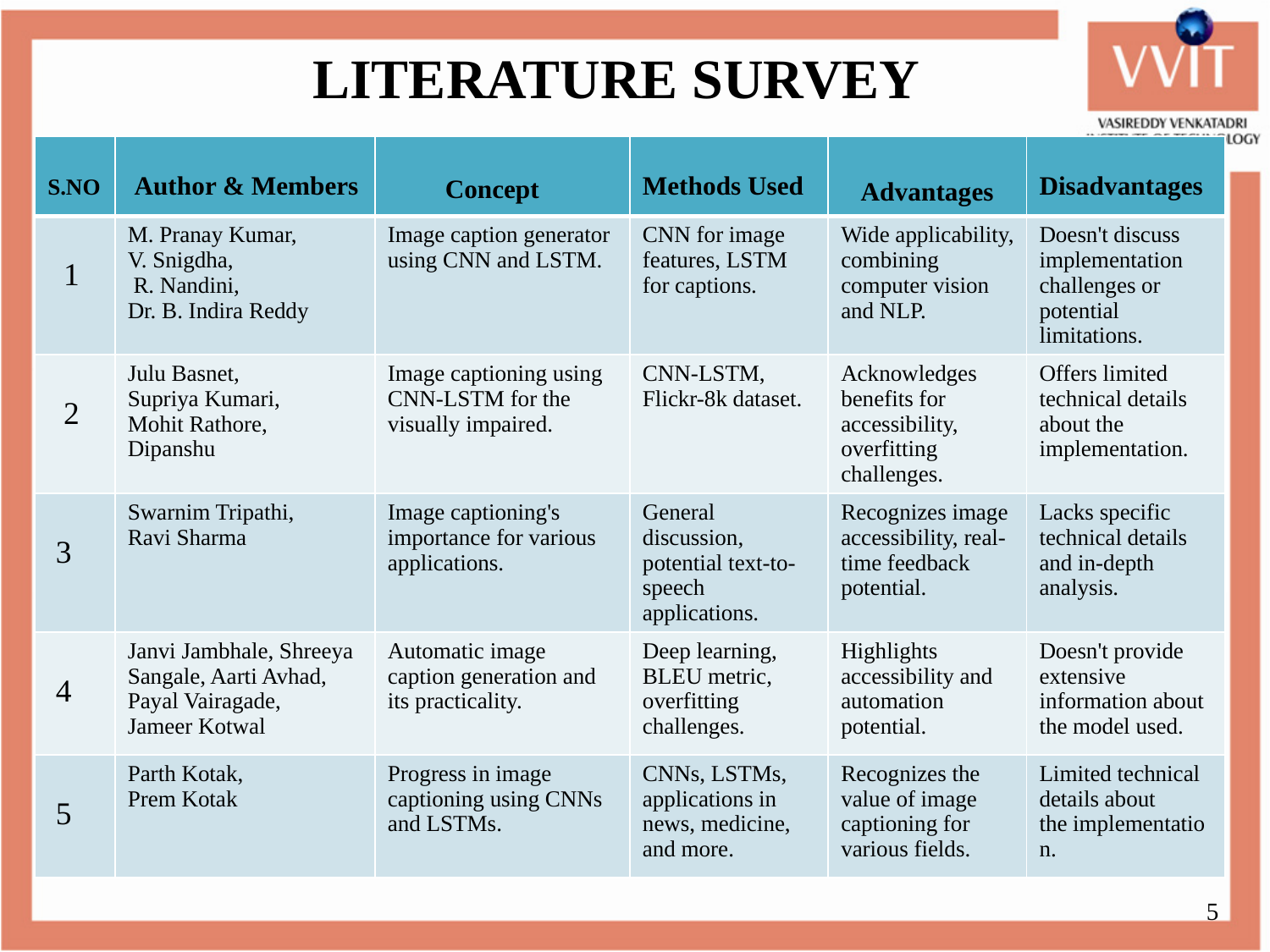

# LITERATURE SURVEY
| S.NO | Author & Members | Concept | Methods Used | Advantages | Disadvantages |
| --- | --- | --- | --- | --- | --- |
| 1 | M. Pranay Kumar, V. Snigdha, R. Nandini, Dr. B. Indira Reddy | Image caption generator using CNN and LSTM. | CNN for image features, LSTM for captions. | Wide applicability, combining computer vision and NLP. | Doesn't discuss implementation challenges or potential limitations. |
| 2 | Julu Basnet, Supriya Kumari, Mohit Rathore, Dipanshu | Image captioning using CNN-LSTM for the visually impaired. | CNN-LSTM, Flickr-8k dataset. | Acknowledges benefits for accessibility, overfitting challenges. | Offers limited technical details about the implementation. |
| 3 | Swarnim Tripathi, Ravi Sharma | Image captioning's importance for various applications. | General discussion, potential text-to-speech applications. | Recognizes image accessibility, real-time feedback potential. | Lacks specific technical details and in-depth analysis. |
| 4 | Janvi Jambhale, Shreeya Sangale, Aarti Avhad, Payal Vairagade, Jameer Kotwal | Automatic image caption generation and its practicality. | Deep learning, BLEU metric, overfitting challenges. | Highlights accessibility and automation potential. | Doesn't provide extensive information about the model used. |
| 5 | Parth Kotak, Prem Kotak | Progress in image captioning using CNNs and LSTMs. | CNNs, LSTMs, applications in news, medicine, and more. | Recognizes the value of image captioning for various fields. | Limited technical details about the implementation. |
5